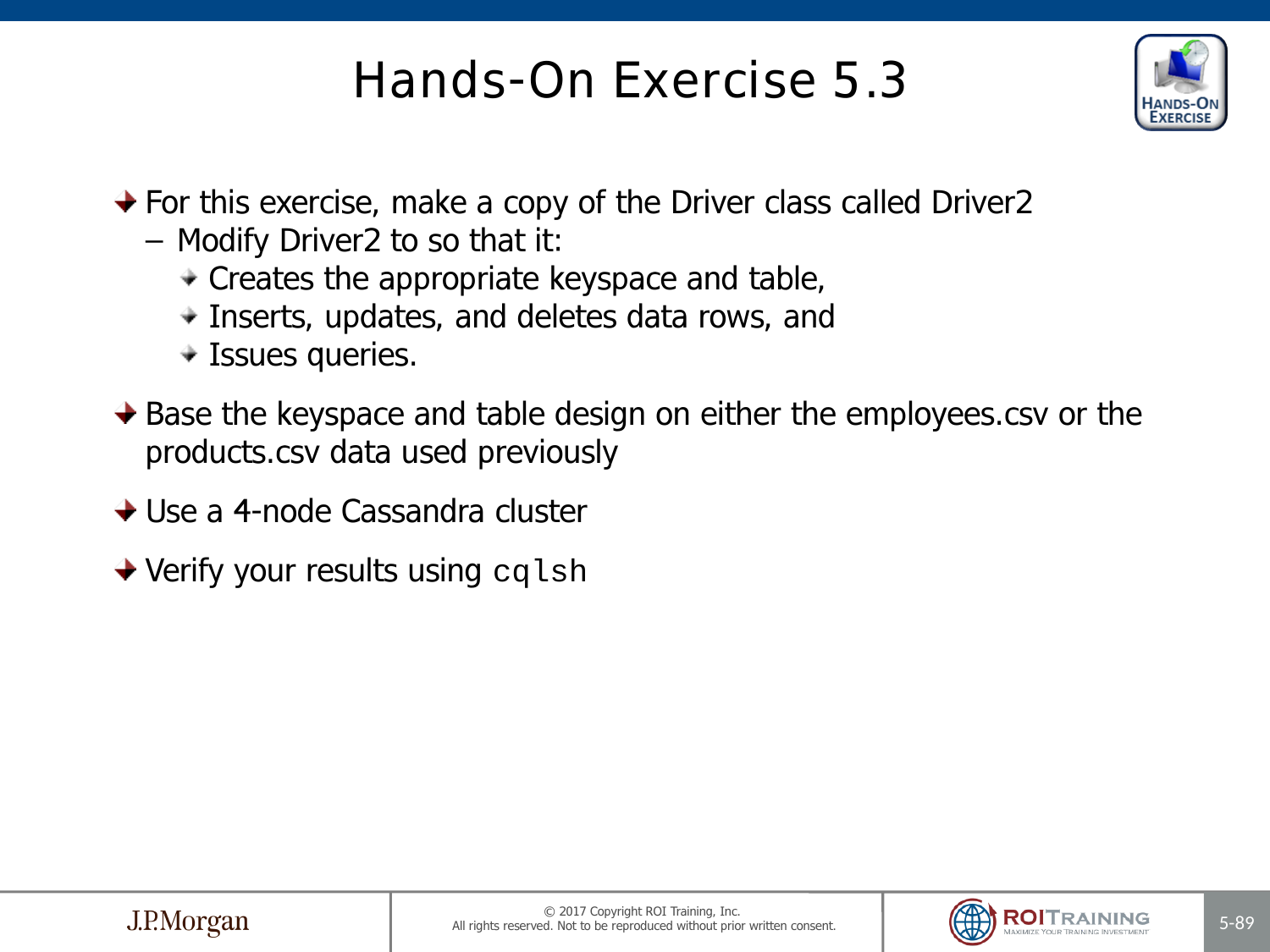

# Hands-On Exercise 5.3
For this exercise, make a copy of the Driver class called Driver2
Modify Driver2 to so that it:
Creates the appropriate keyspace and table,
Inserts, updates, and deletes data rows, and
Issues queries.
Base the keyspace and table design on either the employees.csv or the products.csv data used previously
Use a 4-node Cassandra cluster
Verify your results using cqlsh